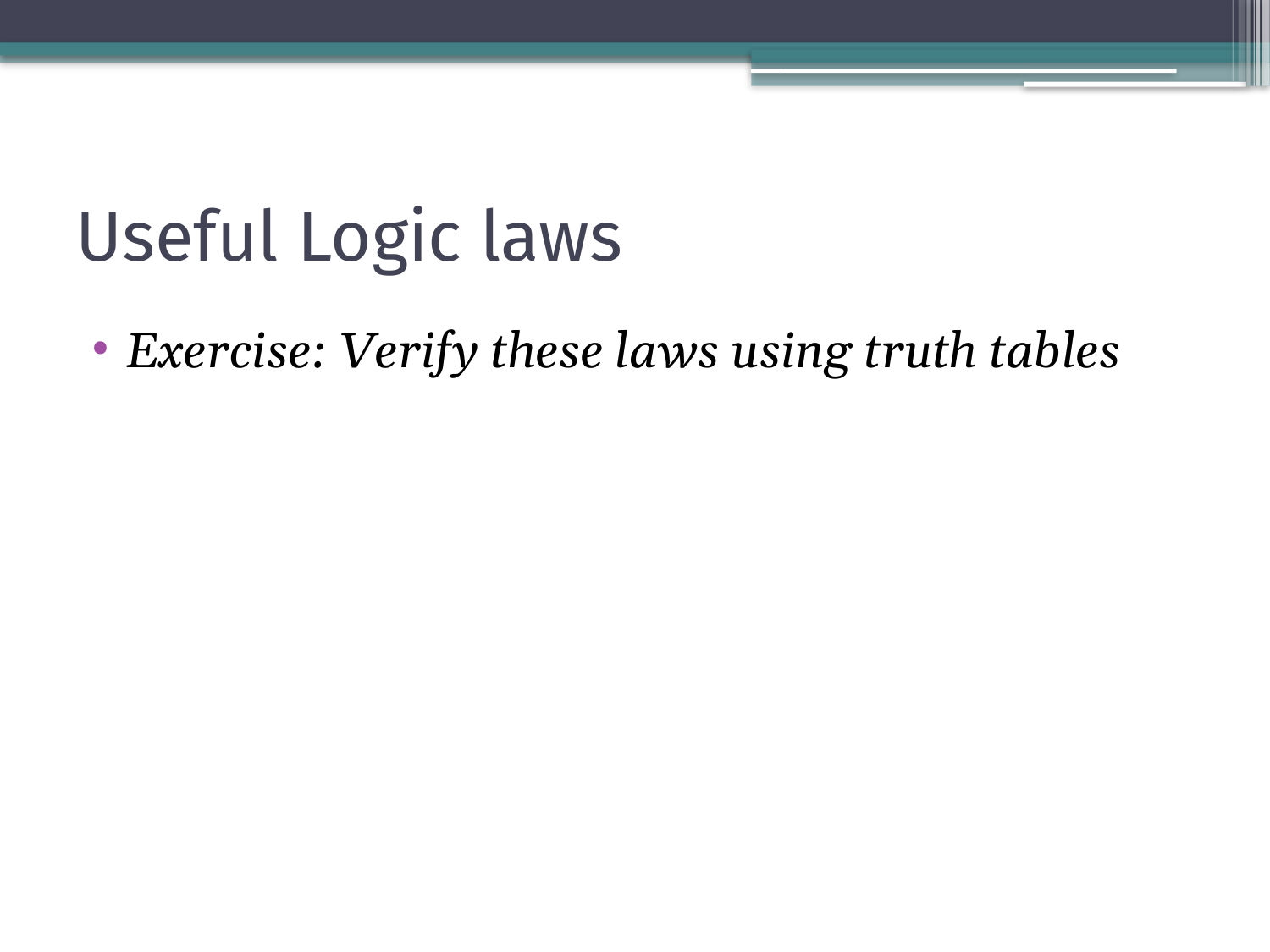

# Useful Logic laws
Exercise: Verify these laws using truth tables